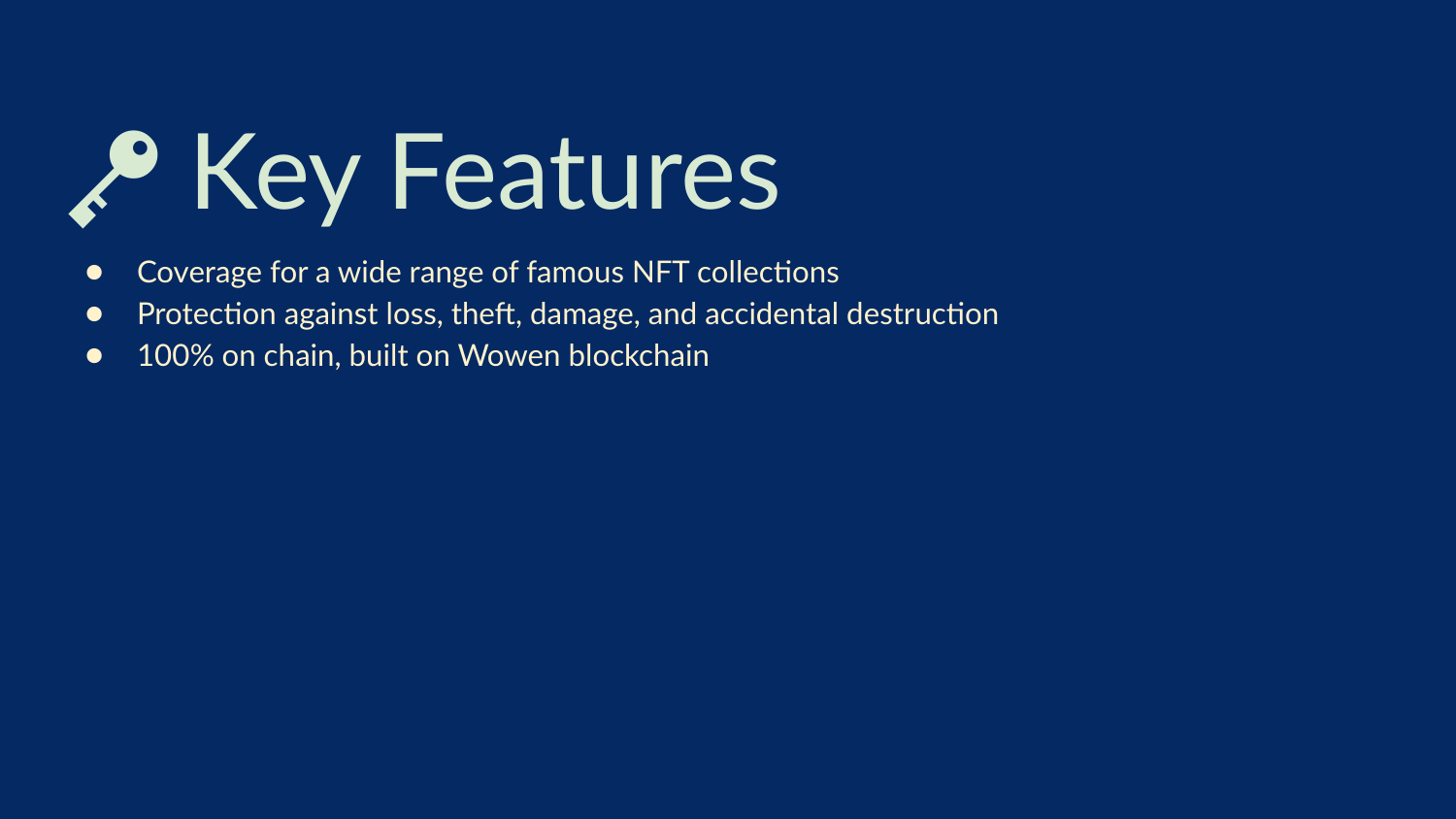

# 🔑 Key Features
Coverage for a wide range of famous NFT collections
Protection against loss, theft, damage, and accidental destruction
100% on chain, built on Wowen blockchain